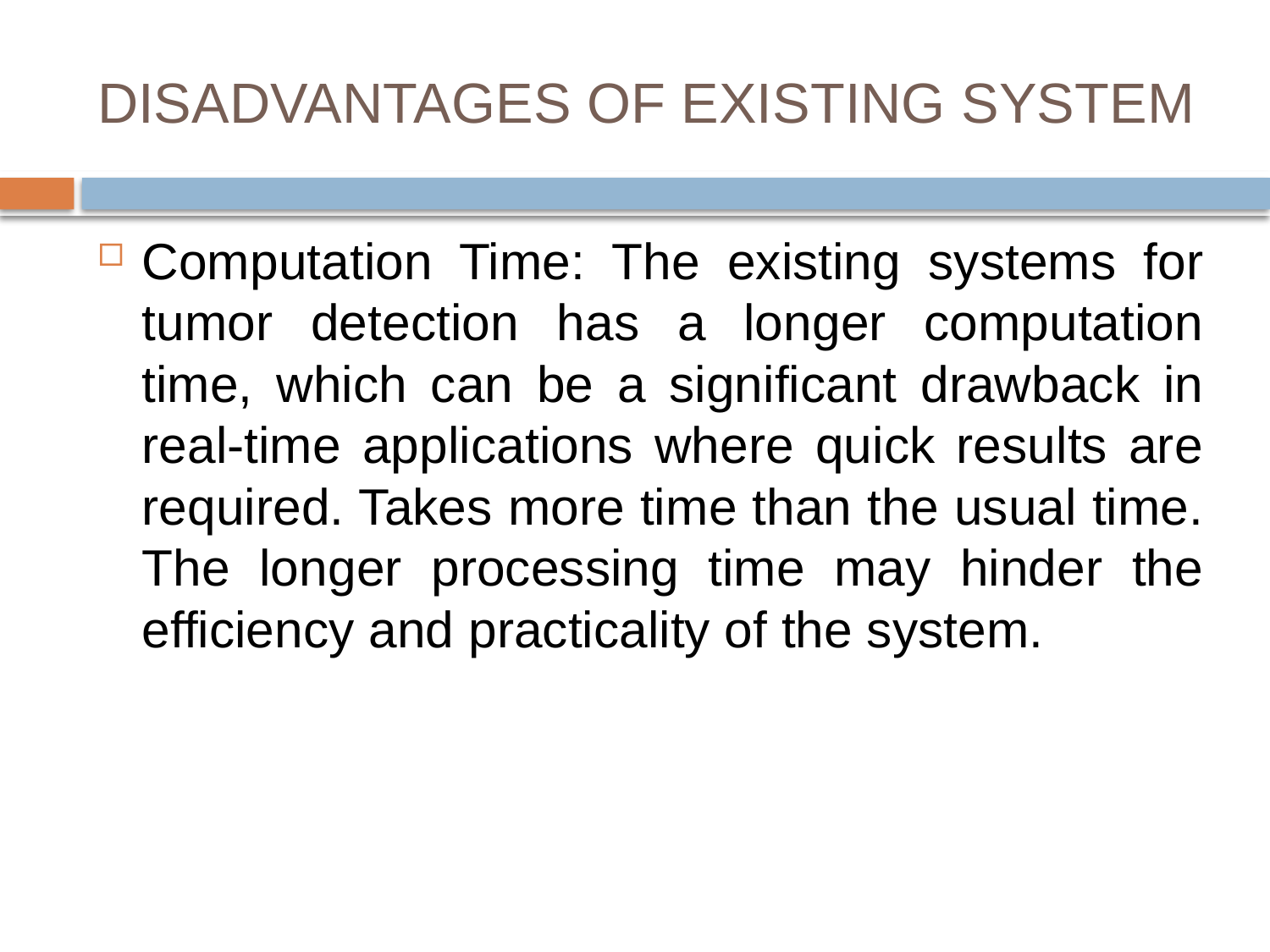

# DISADVANTAGES OF EXISTING SYSTEM
Computation Time: The existing systems for tumor detection has a longer computation time, which can be a significant drawback in real-time applications where quick results are required. Takes more time than the usual time. The longer processing time may hinder the efficiency and practicality of the system.